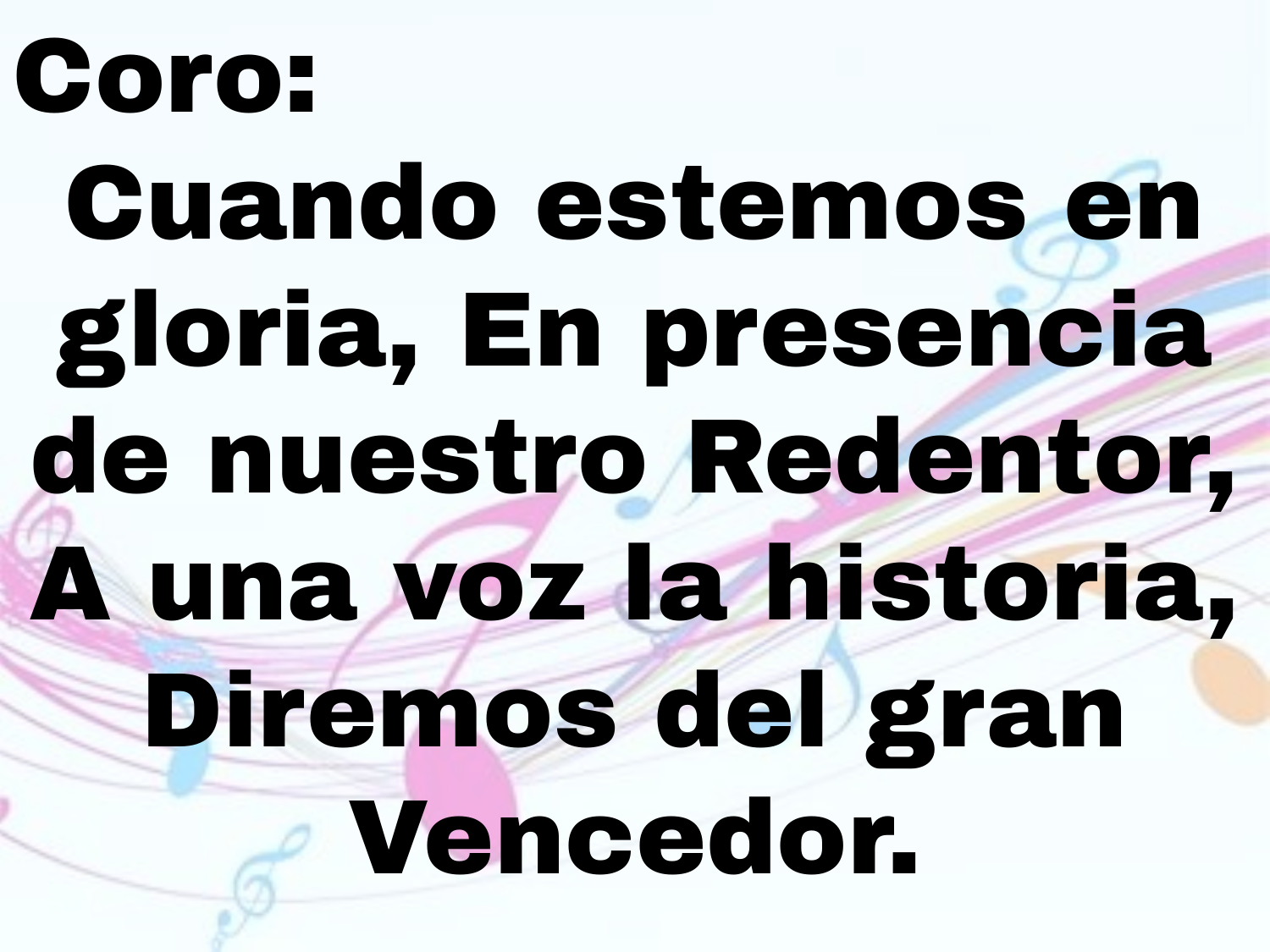

Coro:
Cuando estemos en gloria, En presencia de nuestro Redentor, A una voz la historia, Diremos del gran Vencedor.